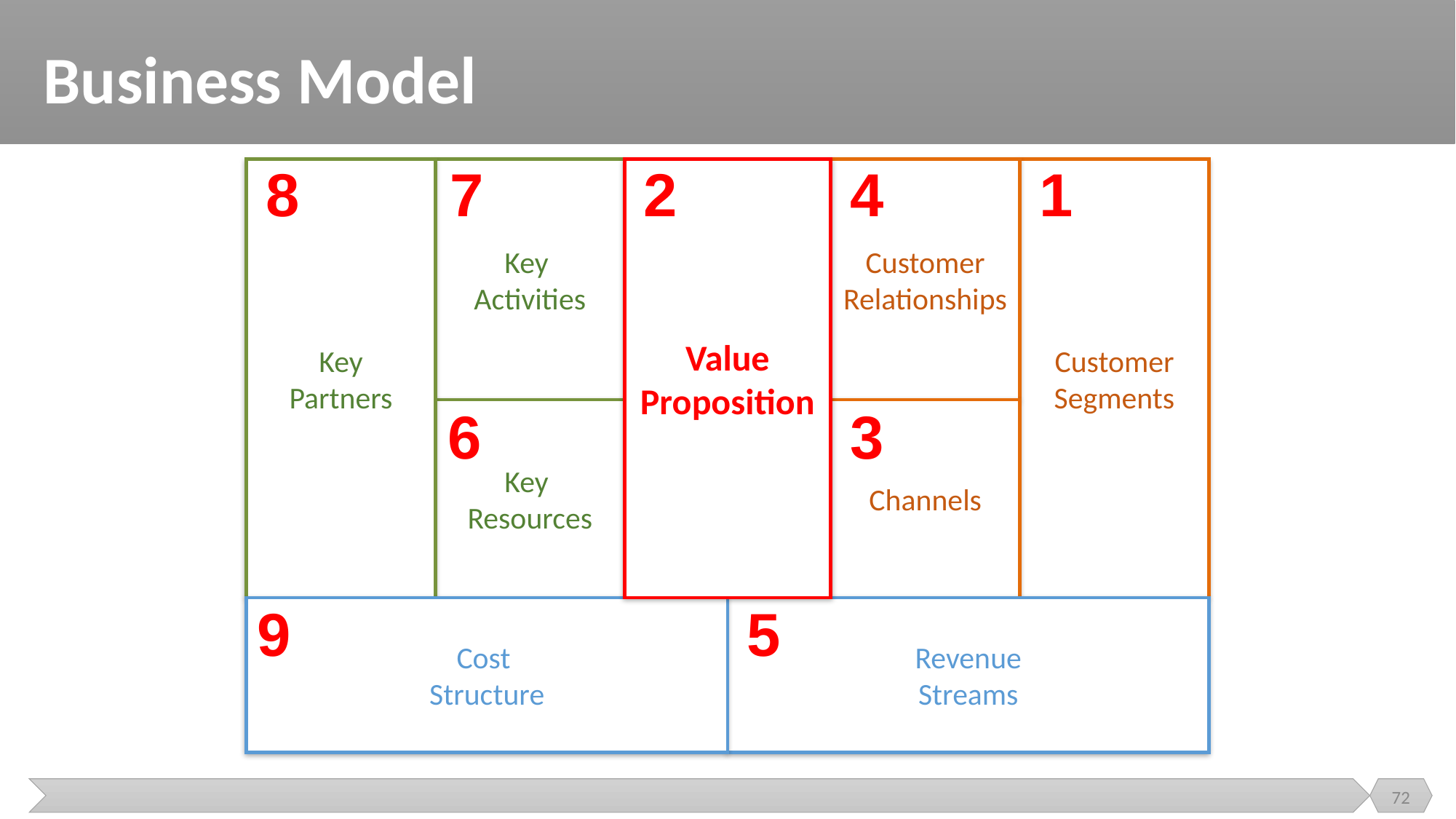

# Business Model
8
7
2
4
1
Key
Partners
Key
Activities
Value Proposition
Customer
Relationships
Customer
Segments
6
3
Key
Resources
Channels
9
5
Cost
Structure
Revenue
Streams
72